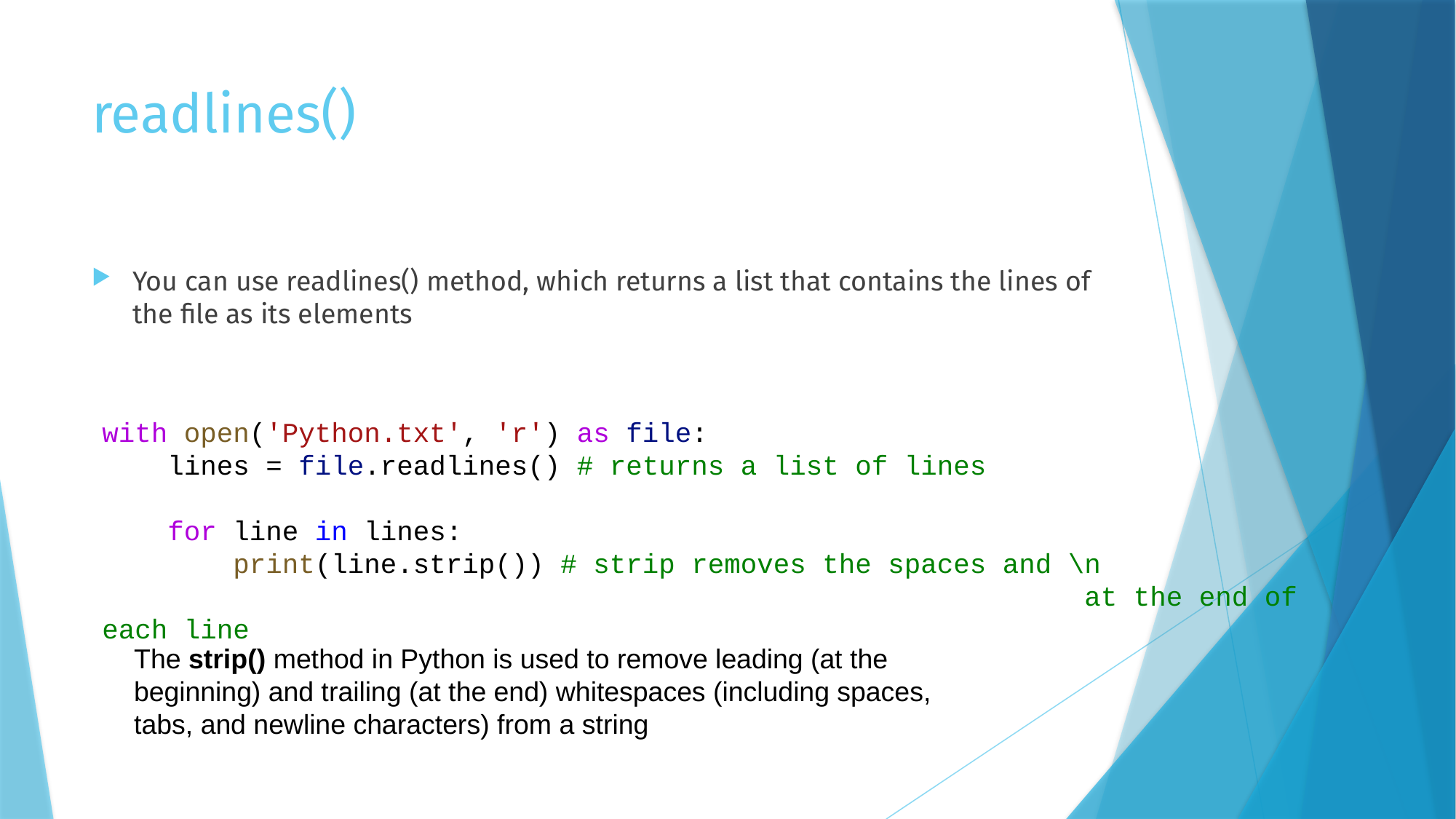

# readlines()
You can use readlines() method, which returns a list that contains the lines of the file as its elements
with open('Python.txt', 'r') as file:
    lines = file.readlines() # returns a list of lines
    for line in lines:
        print(line.strip()) # strip removes the spaces and \n
									at the end of each line
The strip() method in Python is used to remove leading (at the beginning) and trailing (at the end) whitespaces (including spaces, tabs, and newline characters) from a string